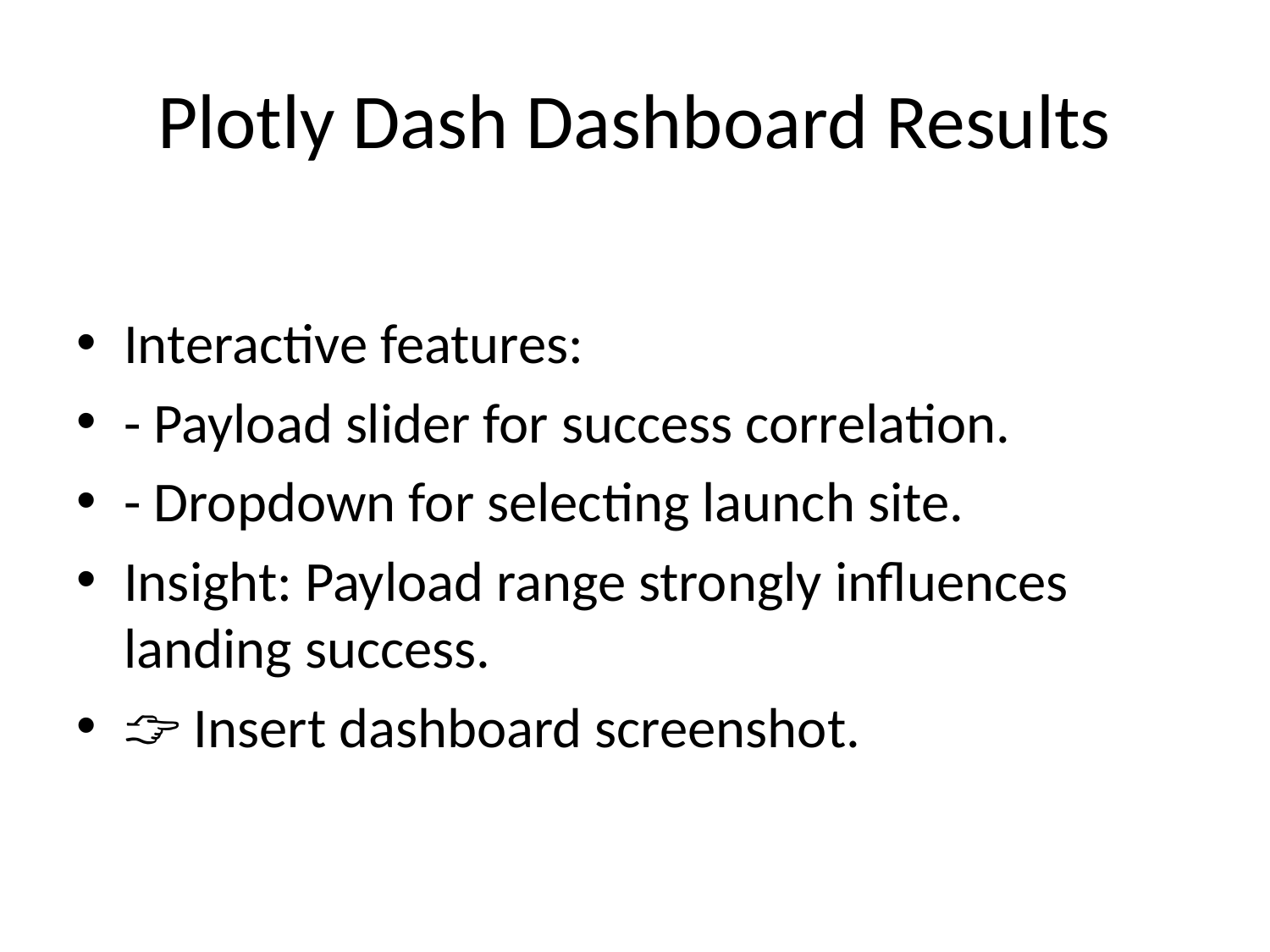

# Plotly Dash Dashboard Results

Interactive features:
- Payload slider for success correlation.
- Dropdown for selecting launch site.
Insight: Payload range strongly influences landing success.
👉 Insert dashboard screenshot.